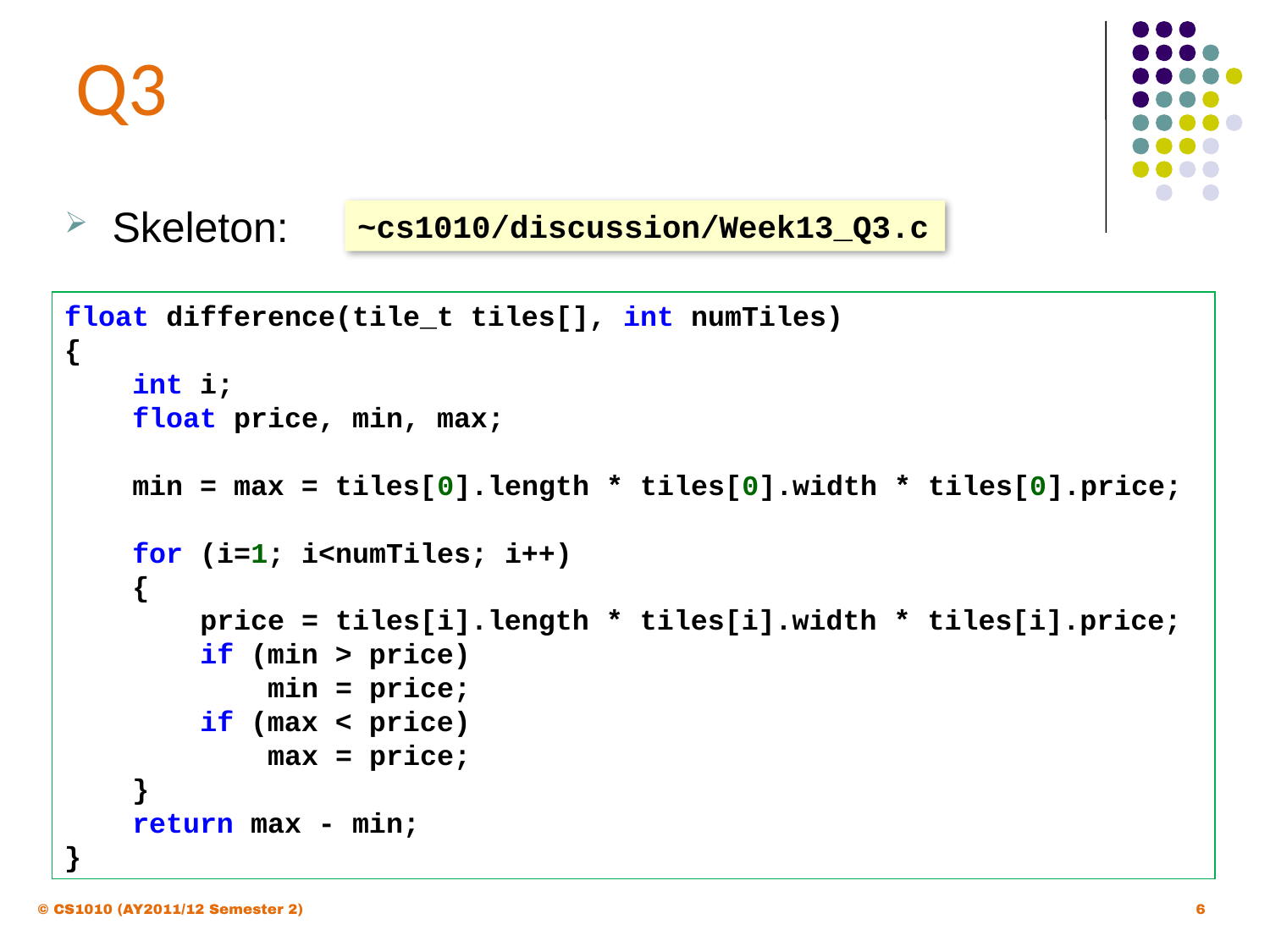

Q3
Skeleton:
~cs1010/discussion/Week13_Q3.c
float difference(tile_t tiles[], int numTiles)
{
    int i;
    float price, min, max;

    min = max = tiles[0].length * tiles[0].width * tiles[0].price;

    for (i=1; i<numTiles; i++)
    {
        price = tiles[i].length * tiles[i].width * tiles[i].price;
        if (min > price)
            min = price;
        if (max < price)
            max = price;
    }
    return max - min;
}
6
© CS1010 (AY2011/12 Semester 2)